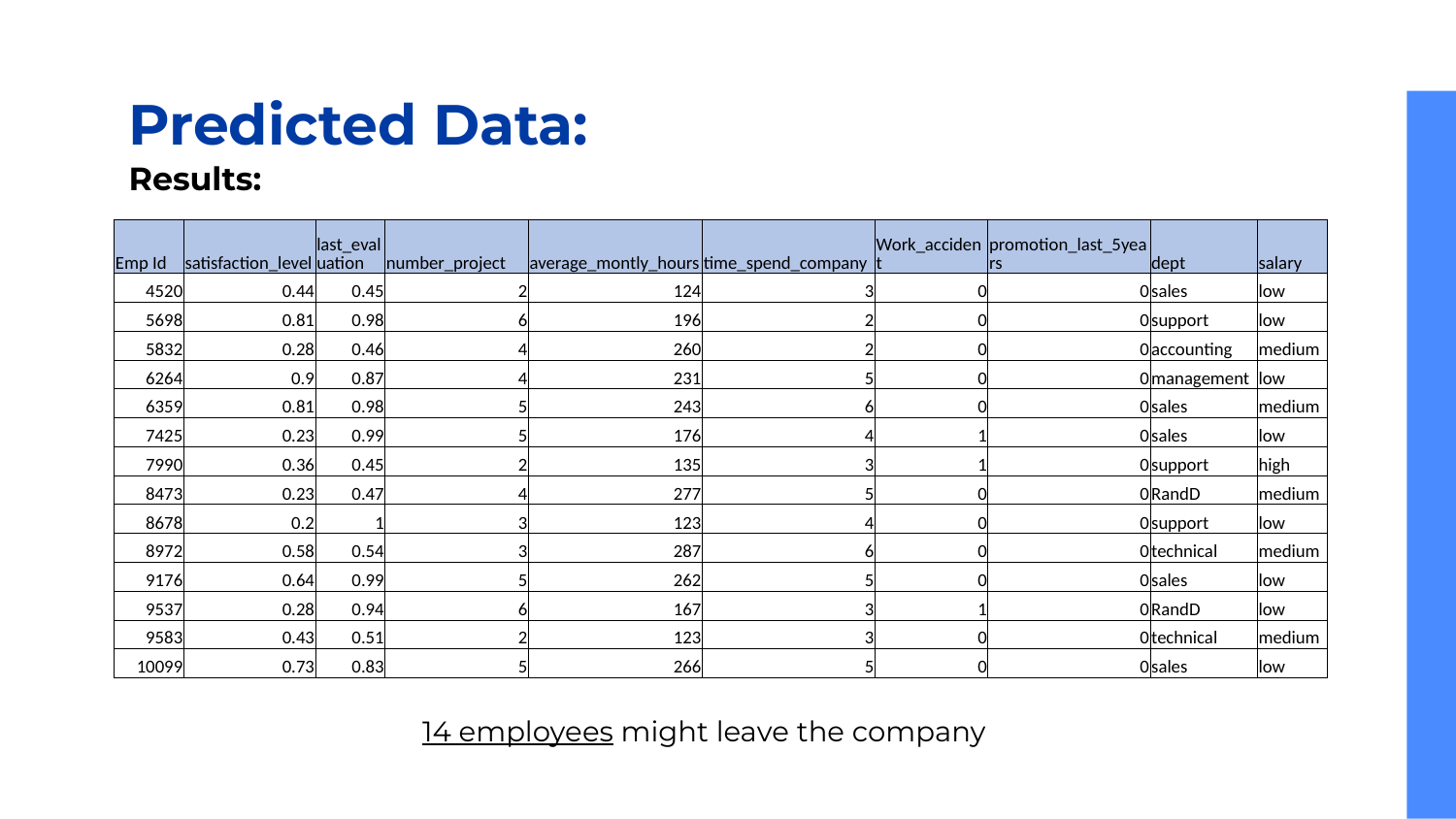

# Predicted Data:
Results:
| Emp Id | satisfaction\_level | last\_evaluation | number\_project | average\_montly\_hours | time\_spend\_company | Work\_accident | promotion\_last\_5years | dept | salary |
| --- | --- | --- | --- | --- | --- | --- | --- | --- | --- |
| 4520 | 0.44 | 0.45 | 2 | 124 | 3 | 0 | 0 | sales | low |
| 5698 | 0.81 | 0.98 | 6 | 196 | 2 | 0 | 0 | support | low |
| 5832 | 0.28 | 0.46 | 4 | 260 | 2 | 0 | 0 | accounting | medium |
| 6264 | 0.9 | 0.87 | 4 | 231 | 5 | 0 | 0 | management | low |
| 6359 | 0.81 | 0.98 | 5 | 243 | 6 | 0 | 0 | sales | medium |
| 7425 | 0.23 | 0.99 | 5 | 176 | 4 | 1 | 0 | sales | low |
| 7990 | 0.36 | 0.45 | 2 | 135 | 3 | 1 | 0 | support | high |
| 8473 | 0.23 | 0.47 | 4 | 277 | 5 | 0 | 0 | RandD | medium |
| 8678 | 0.2 | 1 | 3 | 123 | 4 | 0 | 0 | support | low |
| 8972 | 0.58 | 0.54 | 3 | 287 | 6 | 0 | 0 | technical | medium |
| 9176 | 0.64 | 0.99 | 5 | 262 | 5 | 0 | 0 | sales | low |
| 9537 | 0.28 | 0.94 | 6 | 167 | 3 | 1 | 0 | RandD | low |
| 9583 | 0.43 | 0.51 | 2 | 123 | 3 | 0 | 0 | technical | medium |
| 10099 | 0.73 | 0.83 | 5 | 266 | 5 | 0 | 0 | sales | low |
14 employees might leave the company